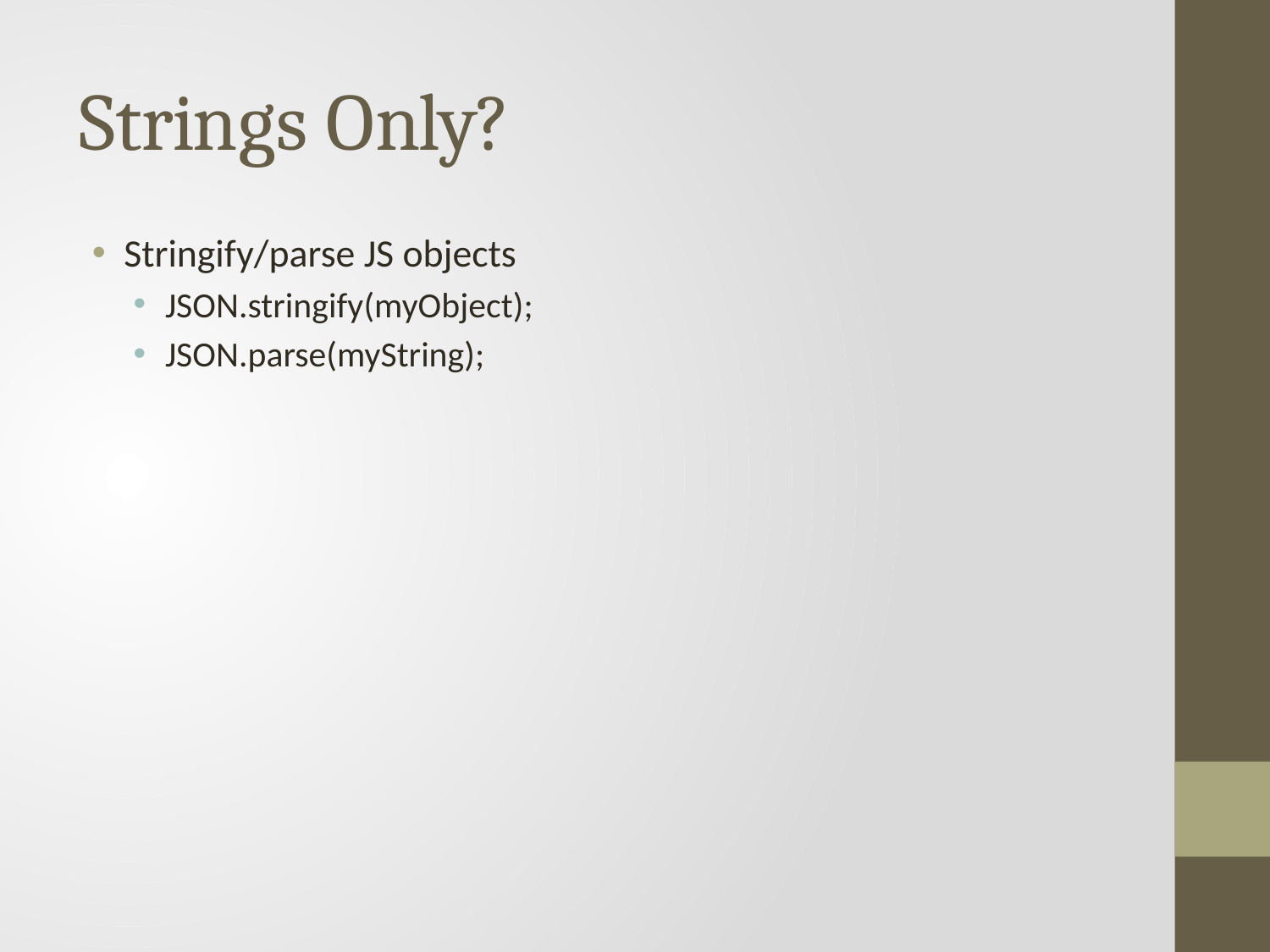

# Strings Only?
Stringify/parse JS objects
JSON.stringify(myObject);
JSON.parse(myString);